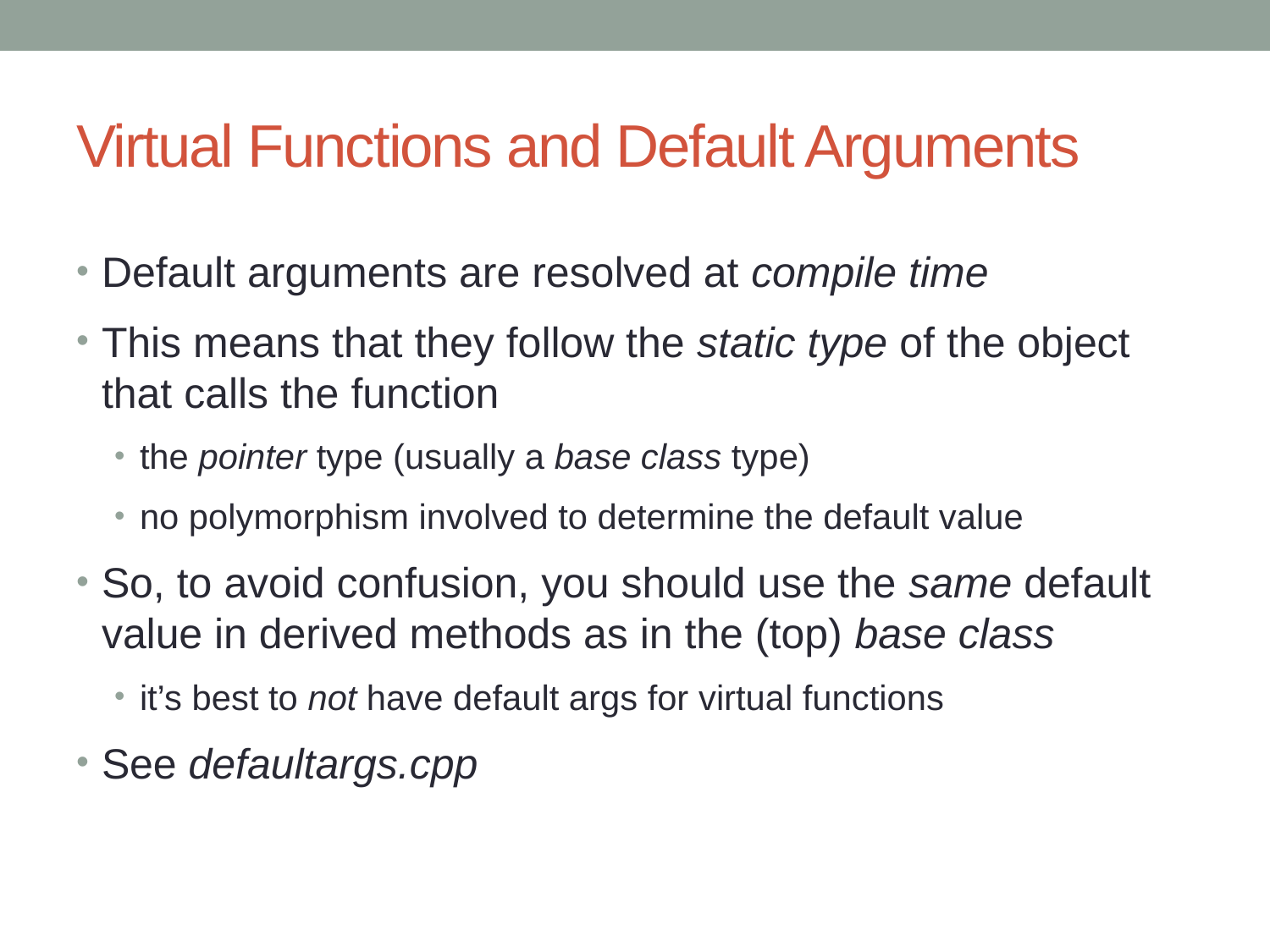

# Virtual Functions and Default Arguments
Default arguments are resolved at compile time
This means that they follow the static type of the object that calls the function
the pointer type (usually a base class type)
no polymorphism involved to determine the default value
So, to avoid confusion, you should use the same default value in derived methods as in the (top) base class
it’s best to not have default args for virtual functions
See defaultargs.cpp